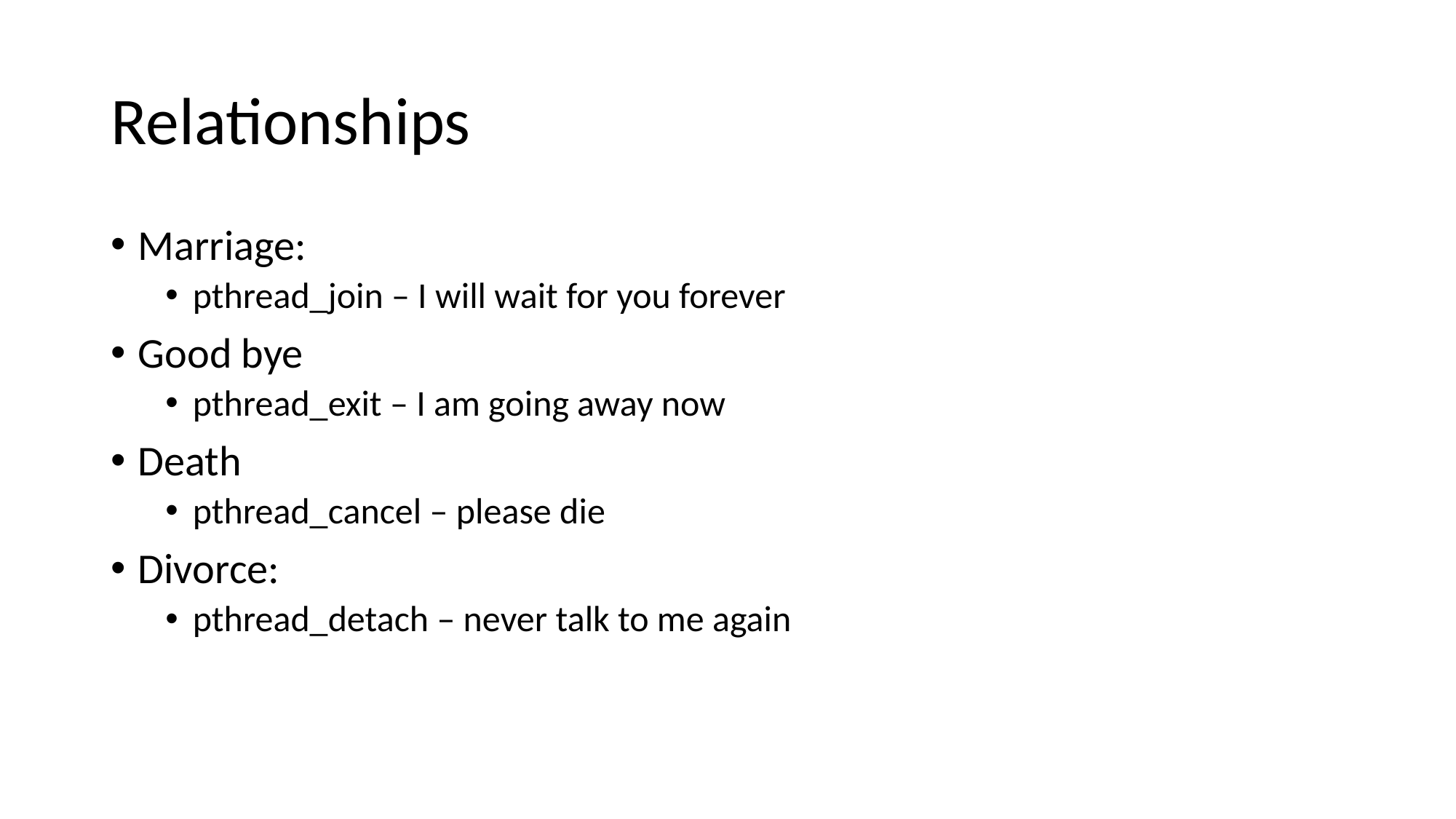

# Relationships
Marriage:
pthread_join – I will wait for you forever
Good bye
pthread_exit – I am going away now
Death
pthread_cancel – please die
Divorce:
pthread_detach – never talk to me again